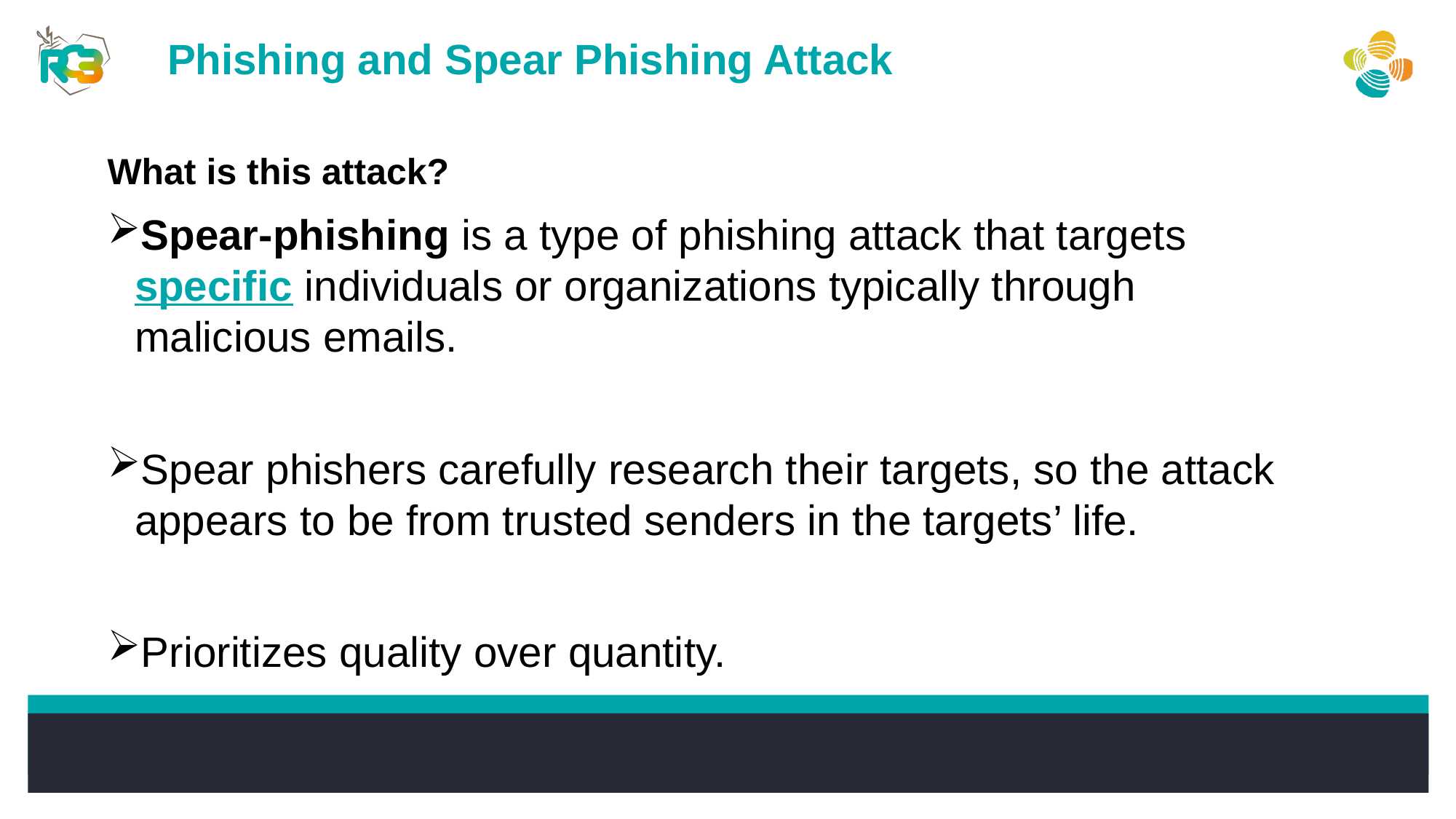

Phishing and Spear Phishing Attack

What is this attack?
Spear-phishing is a type of phishing attack that targets specific individuals or organizations typically through malicious emails.

Spear phishers carefully research their targets, so the attack appears to be from trusted senders in the targets’ life.

Prioritizes quality over quantity.